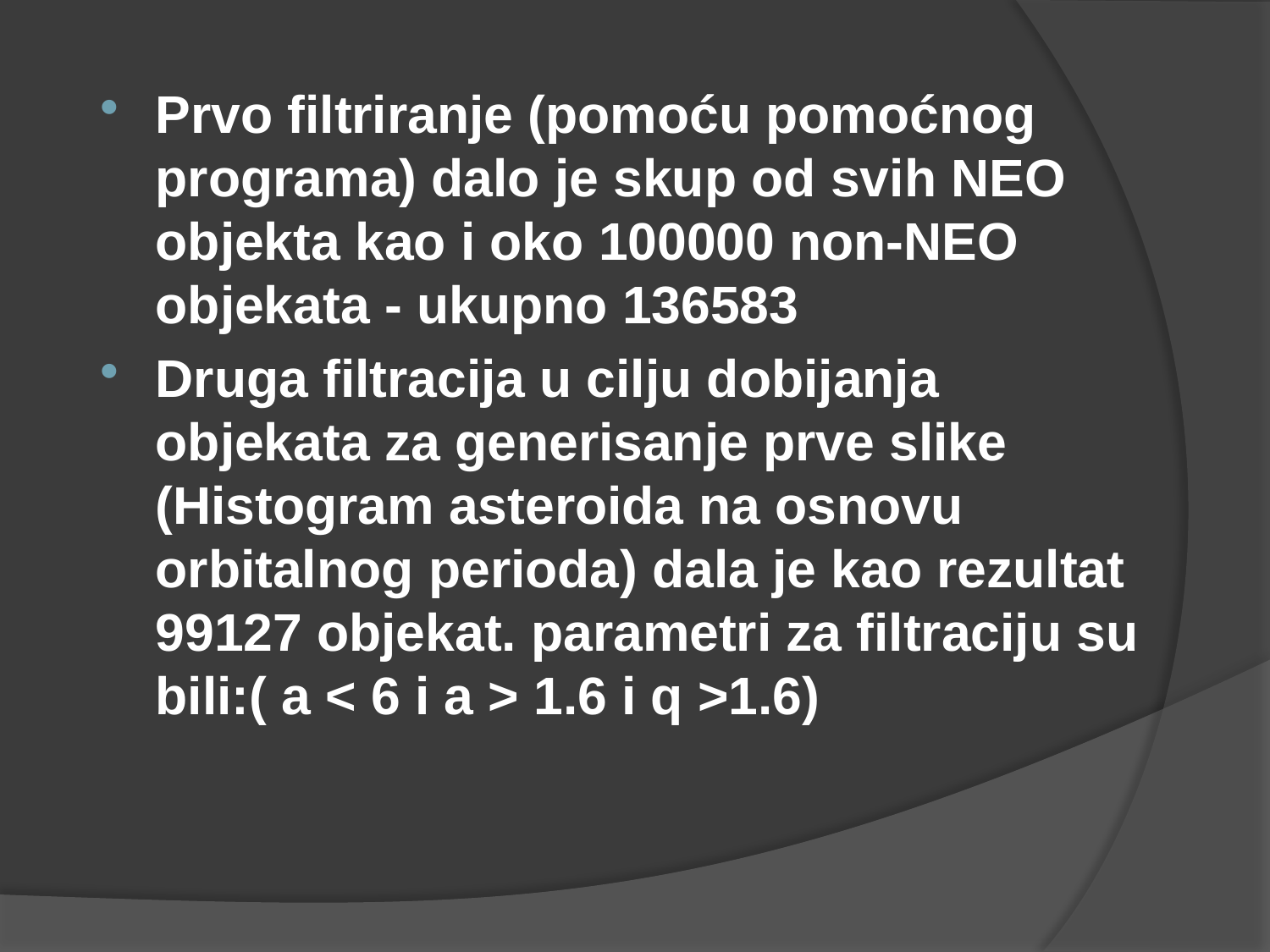

Prvo filtriranje (pomoću pomoćnog programa) dalo je skup od svih NEO objekta kao i oko 100000 non-NEO objekata - ukupno 136583
Druga filtracija u cilju dobijanja objekata za generisanje prve slike (Histogram asteroida na osnovu orbitalnog perioda) dala je kao rezultat 99127 objekat. parametri za filtraciju su bili:( a < 6 i a > 1.6 i q >1.6)